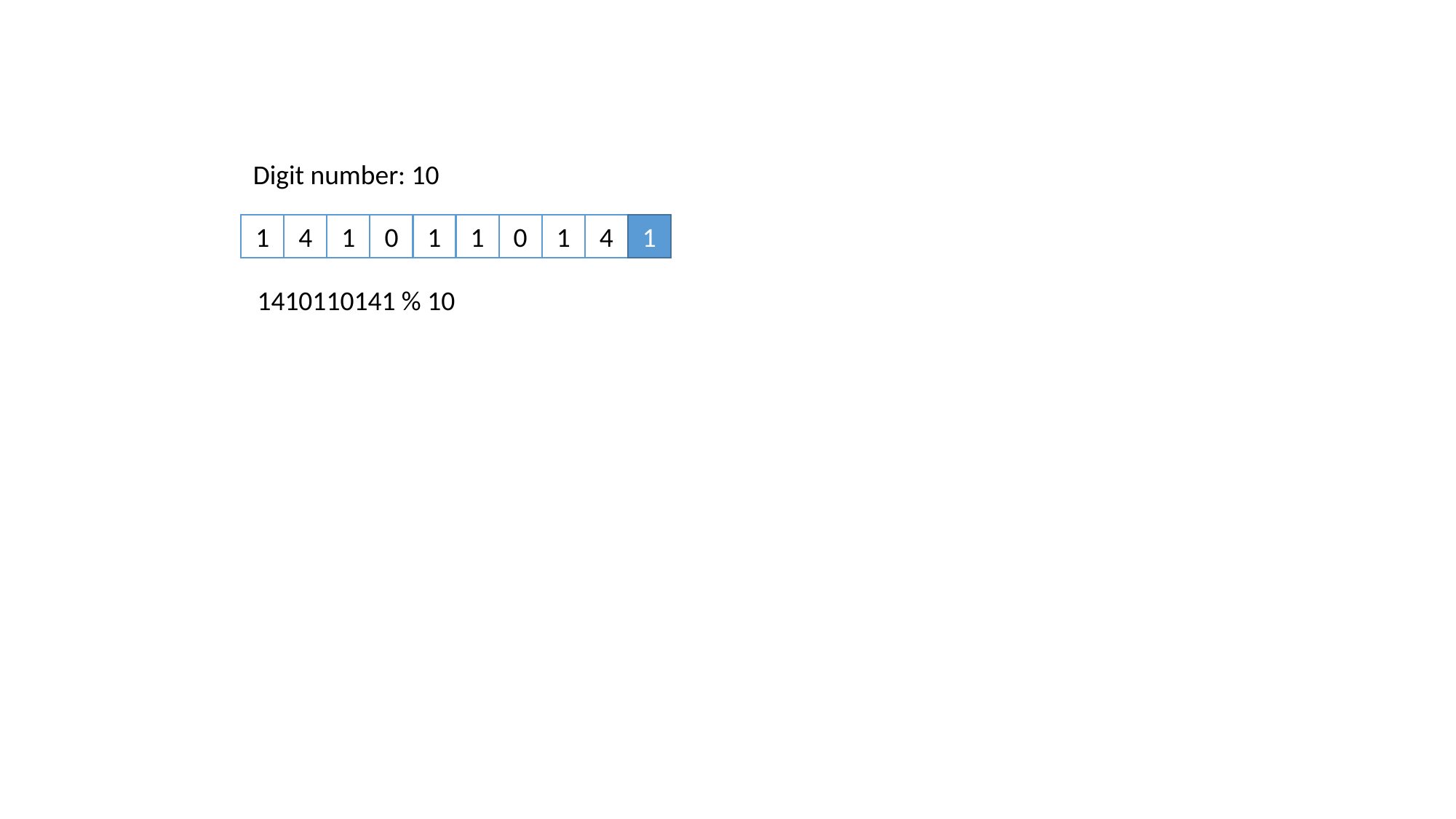

Digit number: 10
1
4
1
0
1
1
0
1
4
1
1410110141 % 10